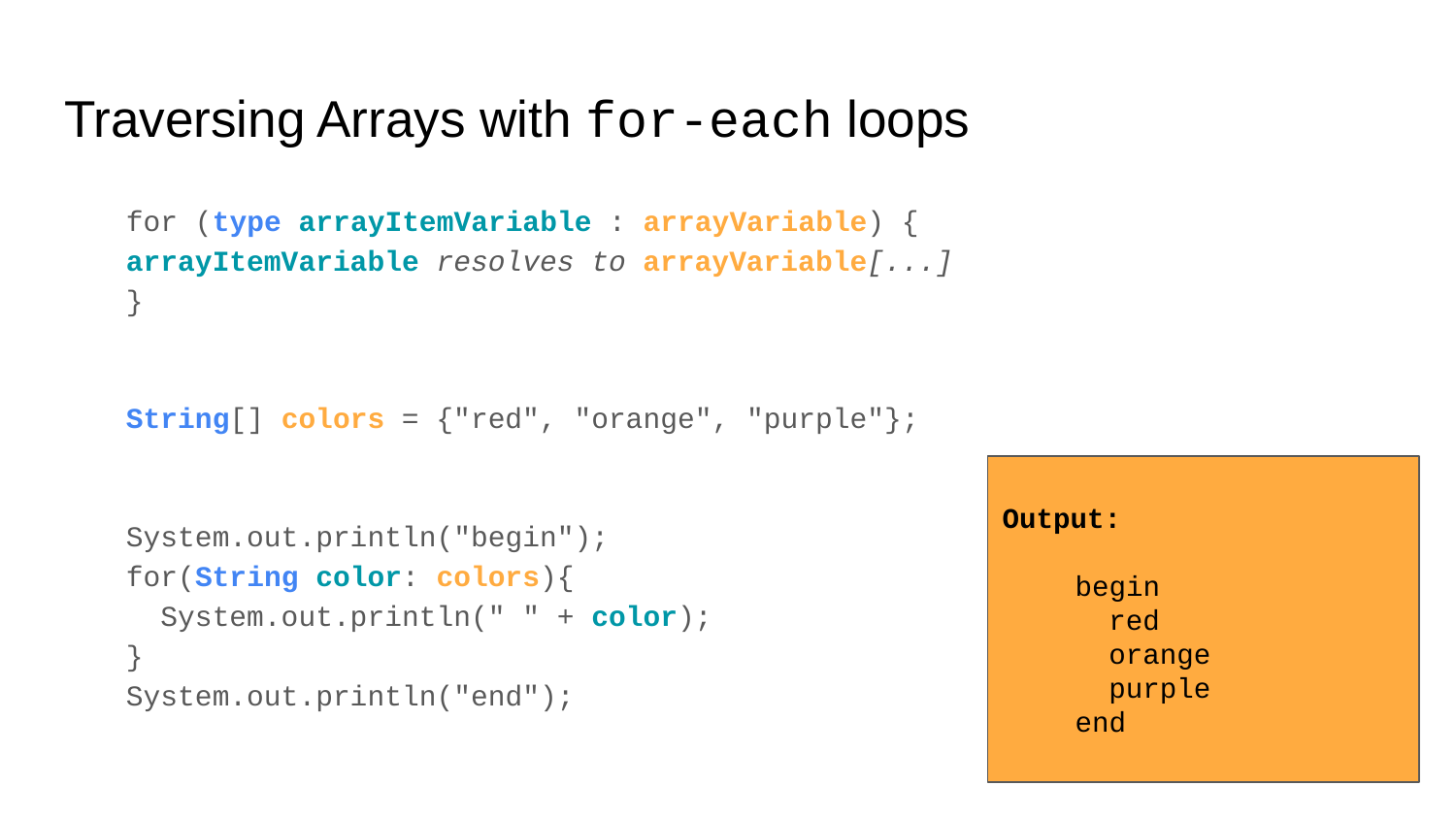

# Traversing Arrays with for-each loops
for (type arrayItemVariable : arrayVariable) {
	arrayItemVariable resolves to arrayVariable[...]
}

String[] colors = {"red", "orange", "purple"};
System.out.println("begin");
for(String color: colors){
  System.out.println(" " + color);
}
System.out.println("end");
Output:

begin
  red
  orange
  purple
end